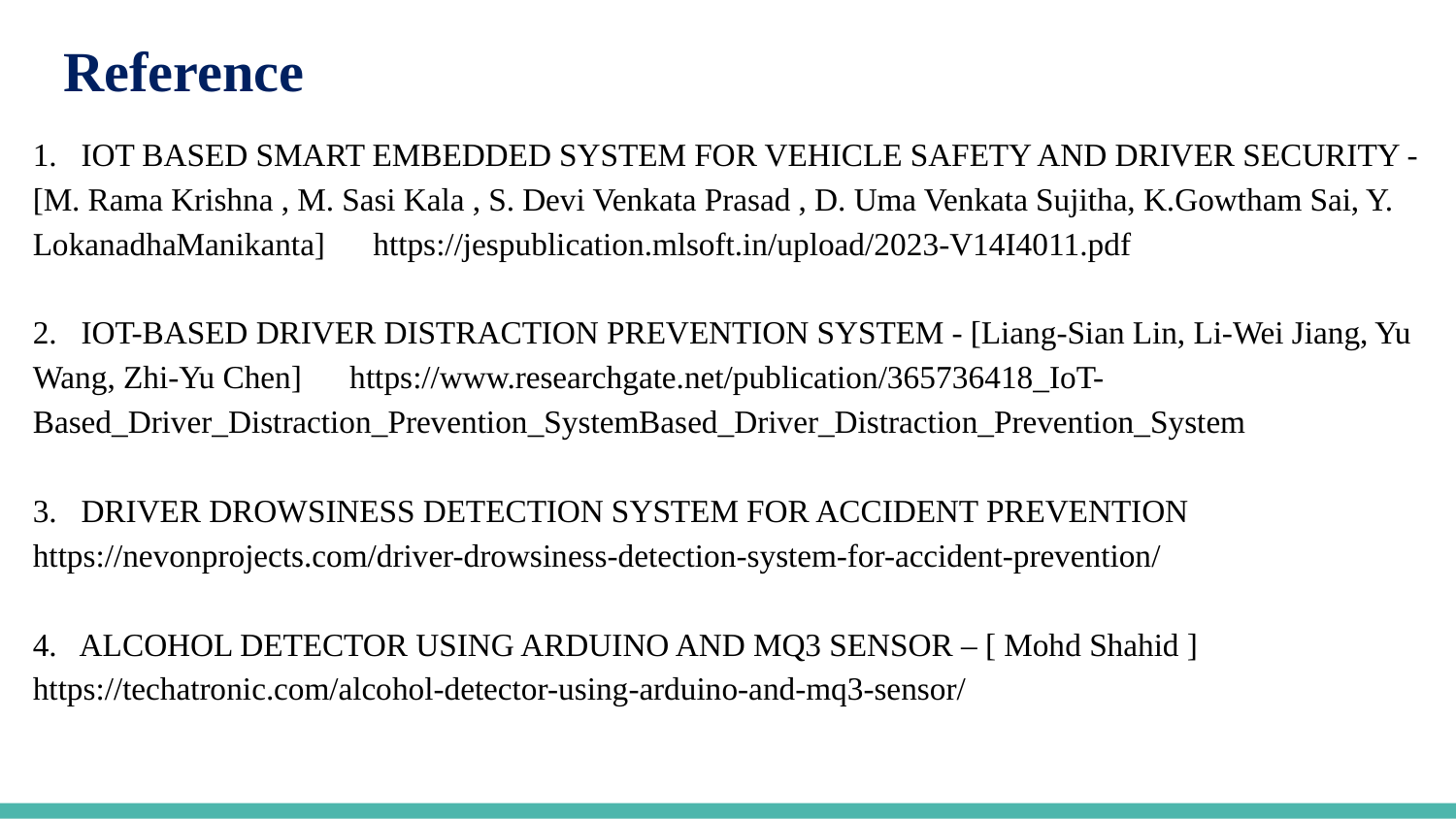

# Reference
1.   IOT BASED SMART EMBEDDED SYSTEM FOR VEHICLE SAFETY AND DRIVER SECURITY - [M. Rama Krishna , M. Sasi Kala , S. Devi Venkata Prasad , D. Uma Venkata Sujitha, K.Gowtham Sai, Y. LokanadhaManikanta]      https://jespublication.mlsoft.in/upload/2023-V14I4011.pdf

2.   IOT-BASED DRIVER DISTRACTION PREVENTION SYSTEM - [Liang-Sian Lin, Li-Wei Jiang, Yu Wang, Zhi-Yu Chen]      https://www.researchgate.net/publication/365736418_IoT-  Based_Driver_Distraction_Prevention_SystemBased_Driver_Distraction_Prevention_System

3.   DRIVER DROWSINESS DETECTION SYSTEM FOR ACCIDENT PREVENTION                      https://nevonprojects.com/driver-drowsiness-detection-system-for-accident-prevention/

4.   ALCOHOL DETECTOR USING ARDUINO AND MQ3 SENSOR – [ Mohd Shahid ] https://techatronic.com/alcohol-detector-using-arduino-and-mq3-sensor/